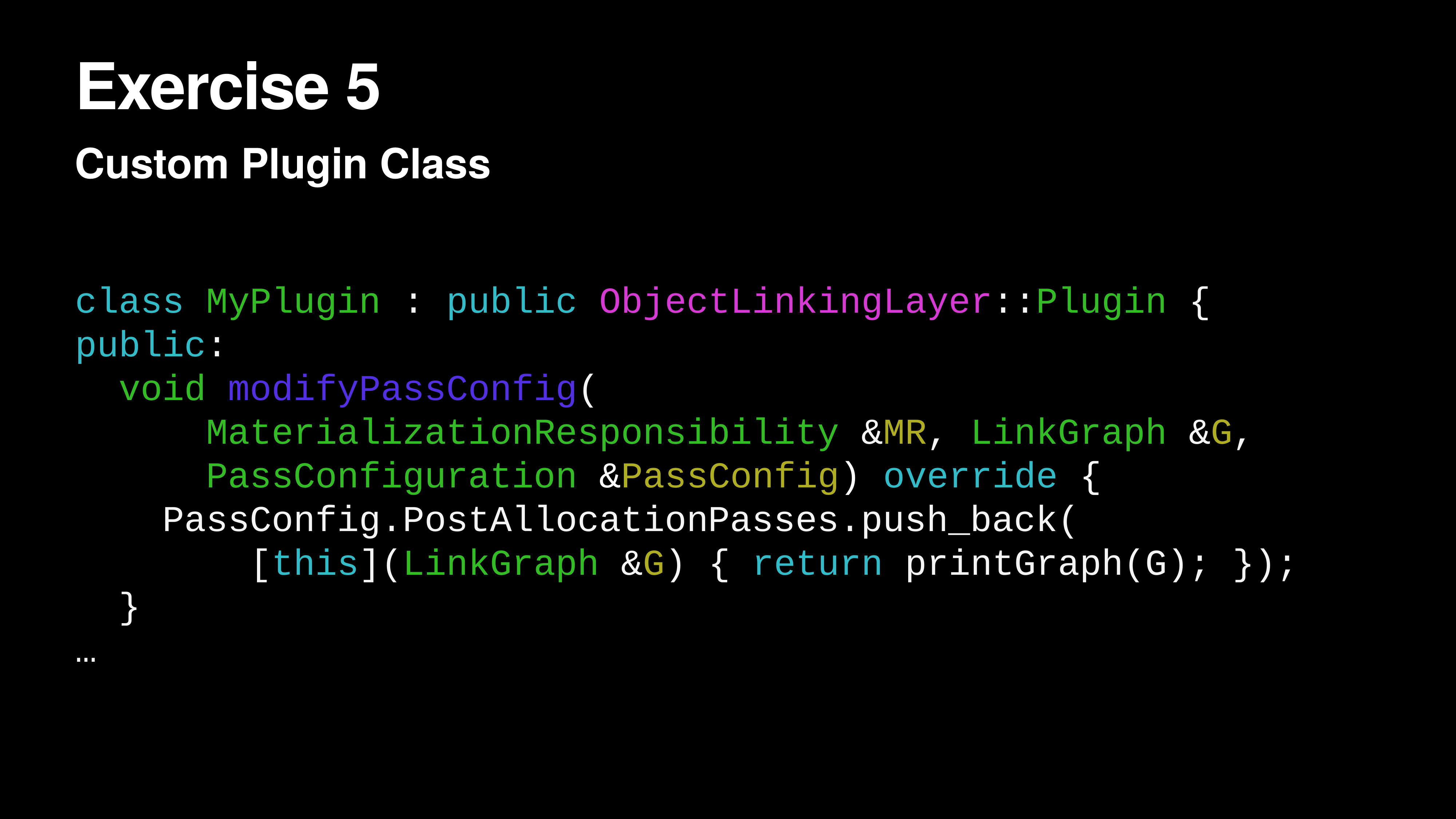

# Exercise 5
Custom Plugin Class
class MyPlugin : public ObjectLinkingLayer::Plugin {
public:
  void modifyPassConfig(
      MaterializationResponsibility &MR, LinkGraph &G,
      PassConfiguration &PassConfig) override {
    PassConfig.PostAllocationPasses.push_back(
        [this](LinkGraph &G) { return printGraph(G); });
  }
…